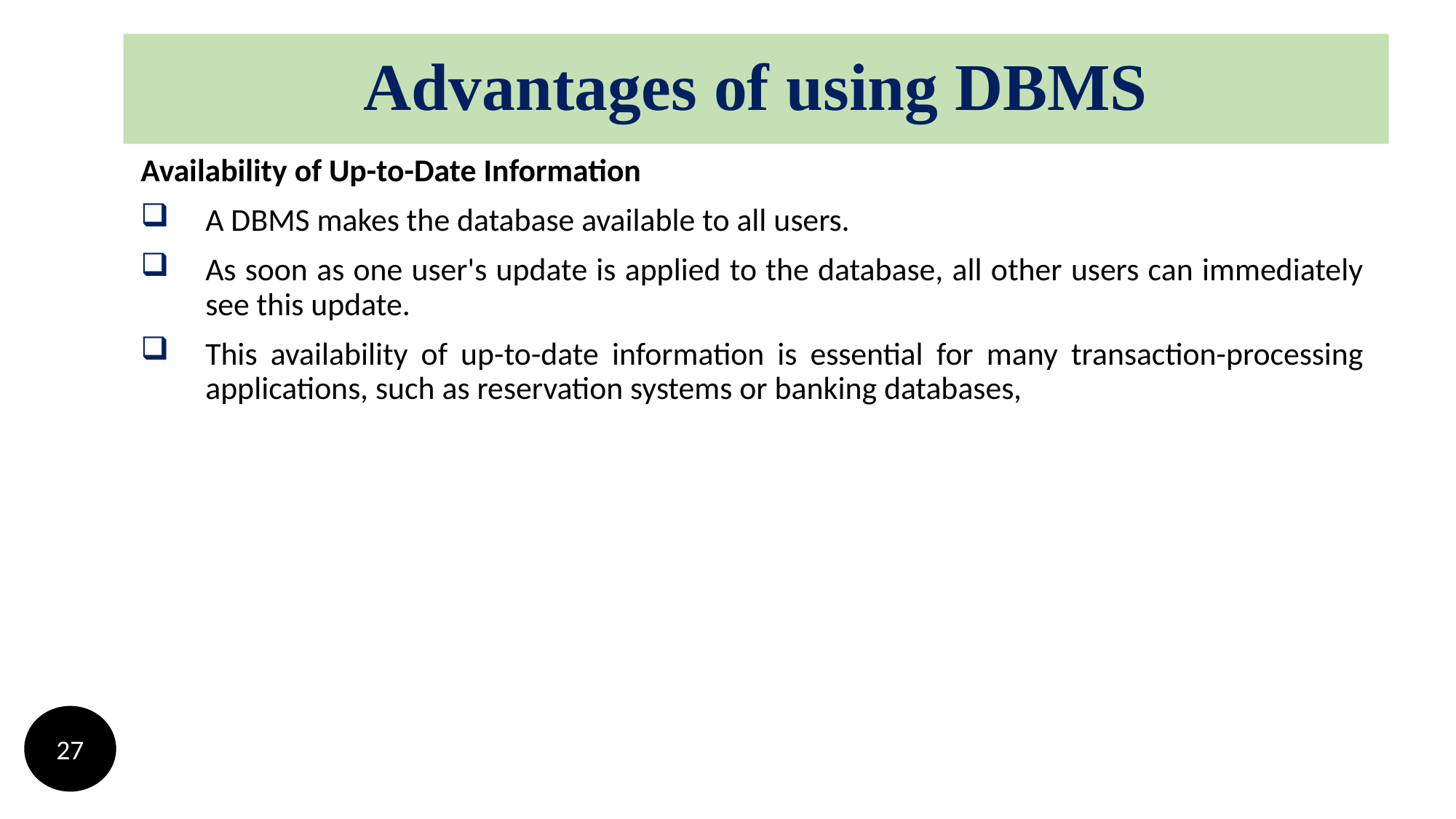

# Advantages of using DBMS
Availability of Up-to-Date Information
A DBMS makes the database available to all users.
As soon as one user's update is applied to the database, all other users can immediately see this update.
This availability of up-to-date information is essential for many transaction-processing applications, such as reservation systems or banking databases,
27